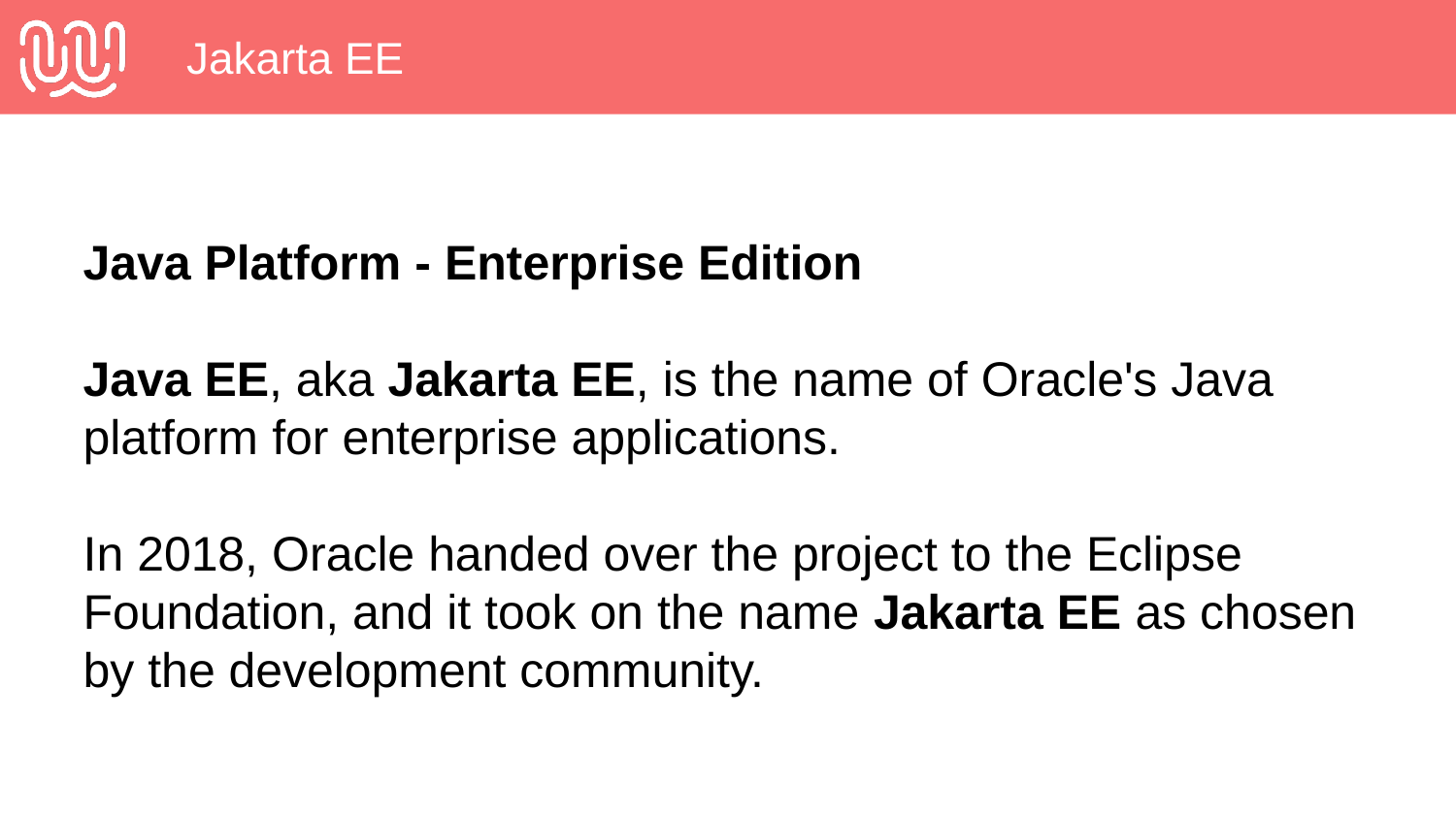

# Jakarta EE
Java Platform - Enterprise Edition
Java EE, aka Jakarta EE, is the name of Oracle's Java platform for enterprise applications.

In 2018, Oracle handed over the project to the Eclipse Foundation, and it took on the name Jakarta EE as chosen by the development community.